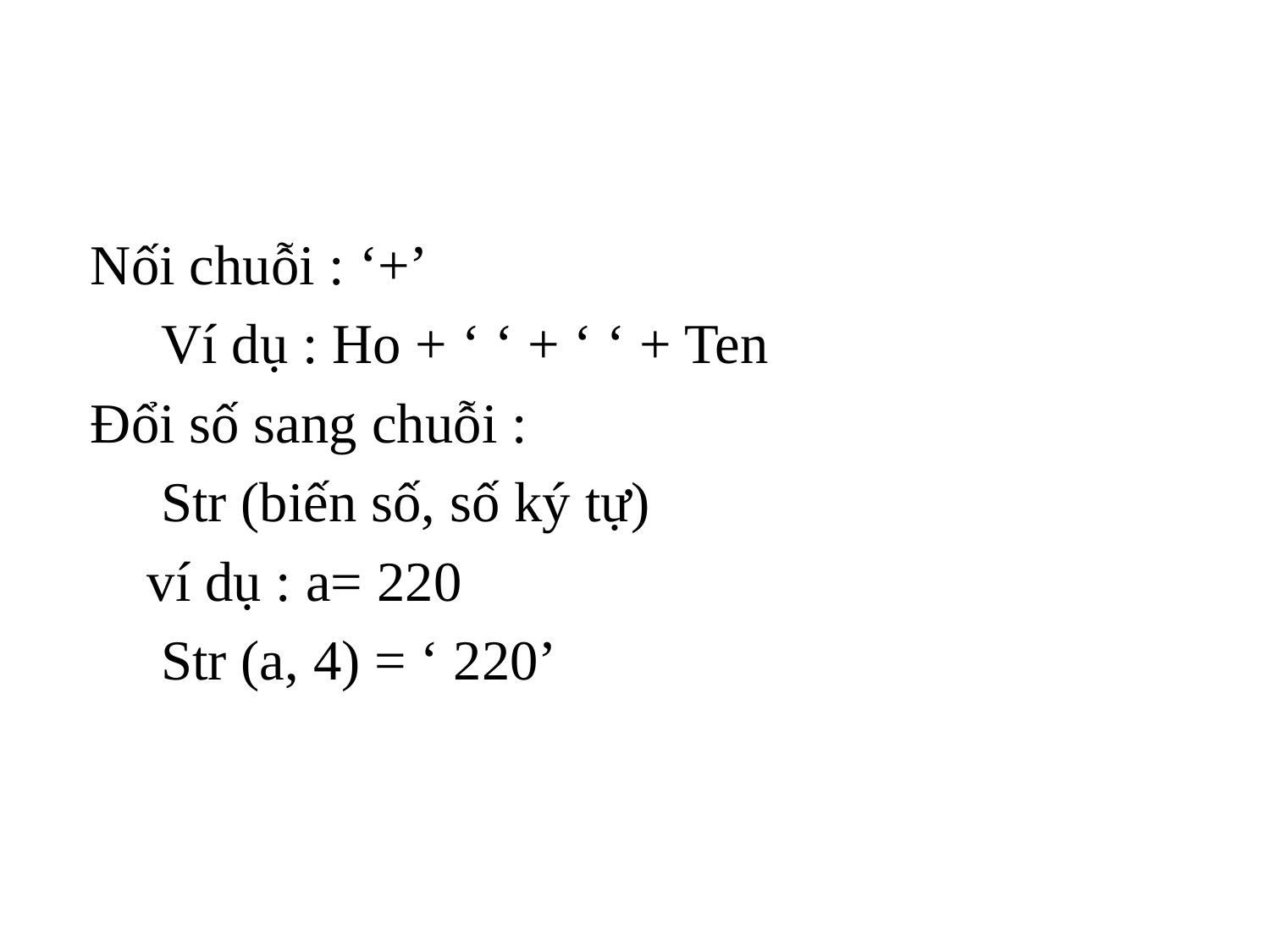

#
 Nối chuỗi : ‘+’
      Ví dụ : Ho + ‘ ‘ + ‘ ‘ + Ten
 Đổi số sang chuỗi :
      Str (biến số, số ký tự)
     ví dụ : a= 220
      Str (a, 4) = ‘ 220’